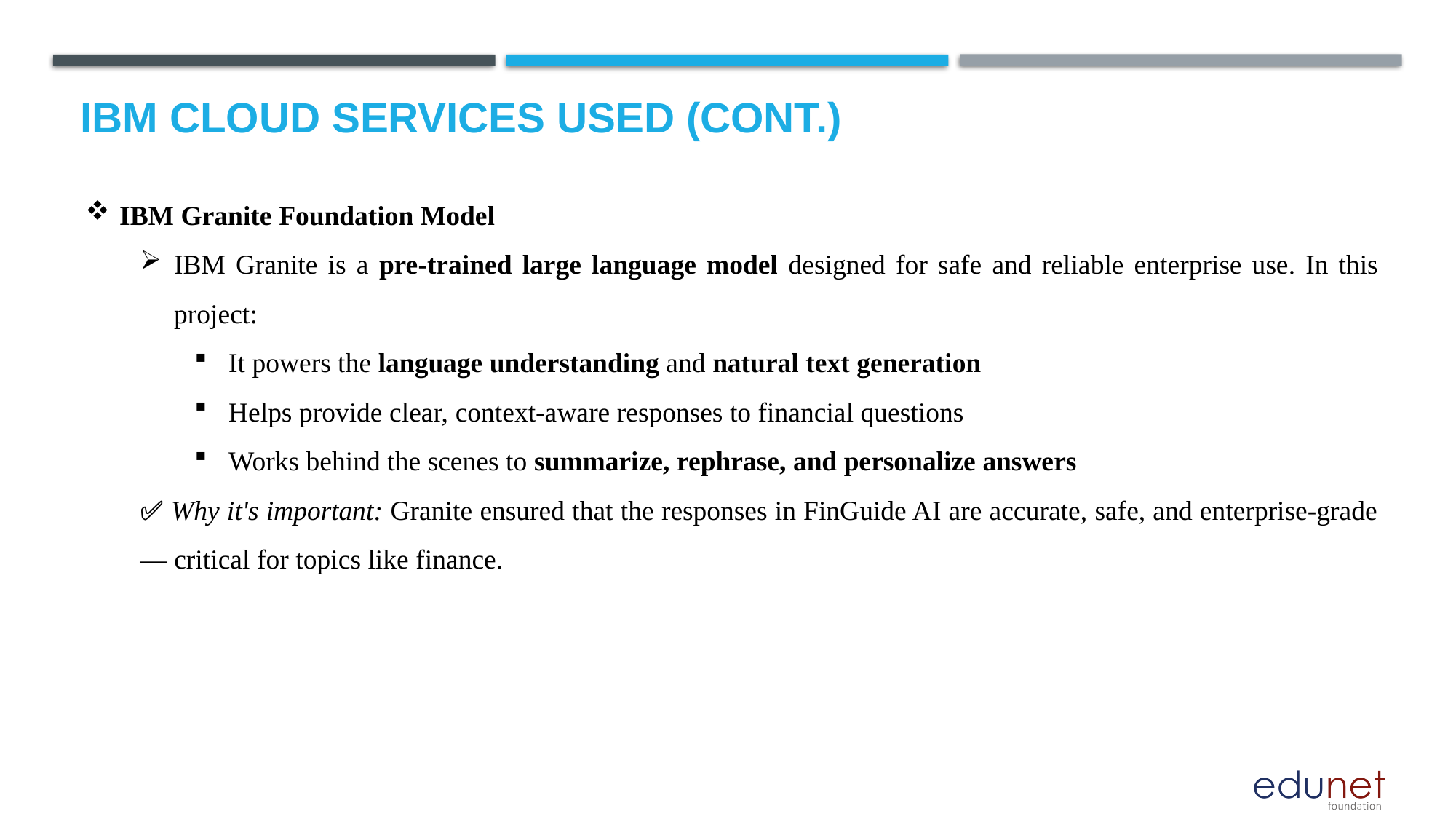

# IBM cloud services used (cont.)
IBM Granite Foundation Model
IBM Granite is a pre-trained large language model designed for safe and reliable enterprise use. In this project:
It powers the language understanding and natural text generation
Helps provide clear, context-aware responses to financial questions
Works behind the scenes to summarize, rephrase, and personalize answers
✅ Why it's important: Granite ensured that the responses in FinGuide AI are accurate, safe, and enterprise-grade — critical for topics like finance.